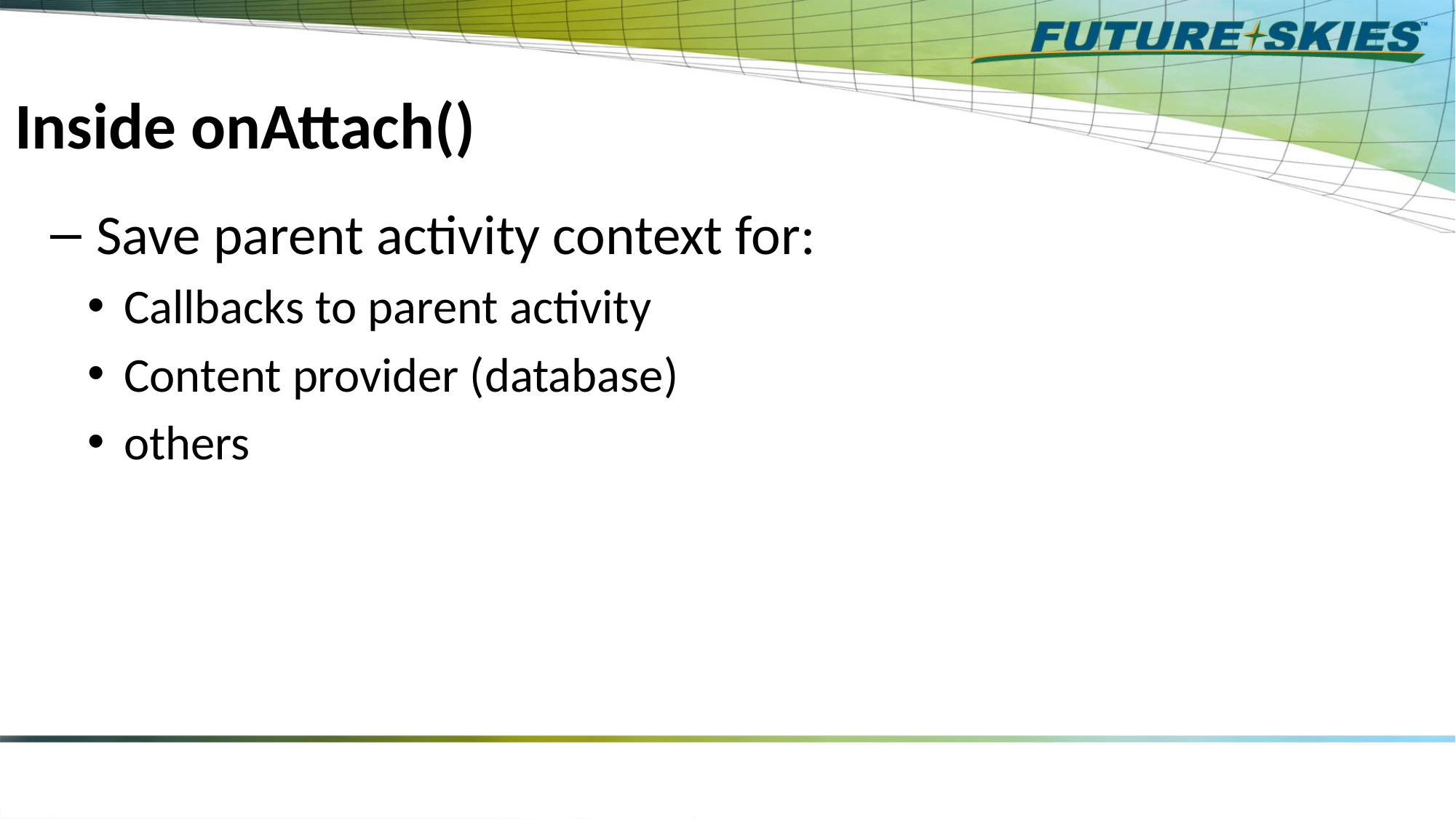

# Inside onAttach()
Save parent activity context for:
Callbacks to parent activity
Content provider (database)
others